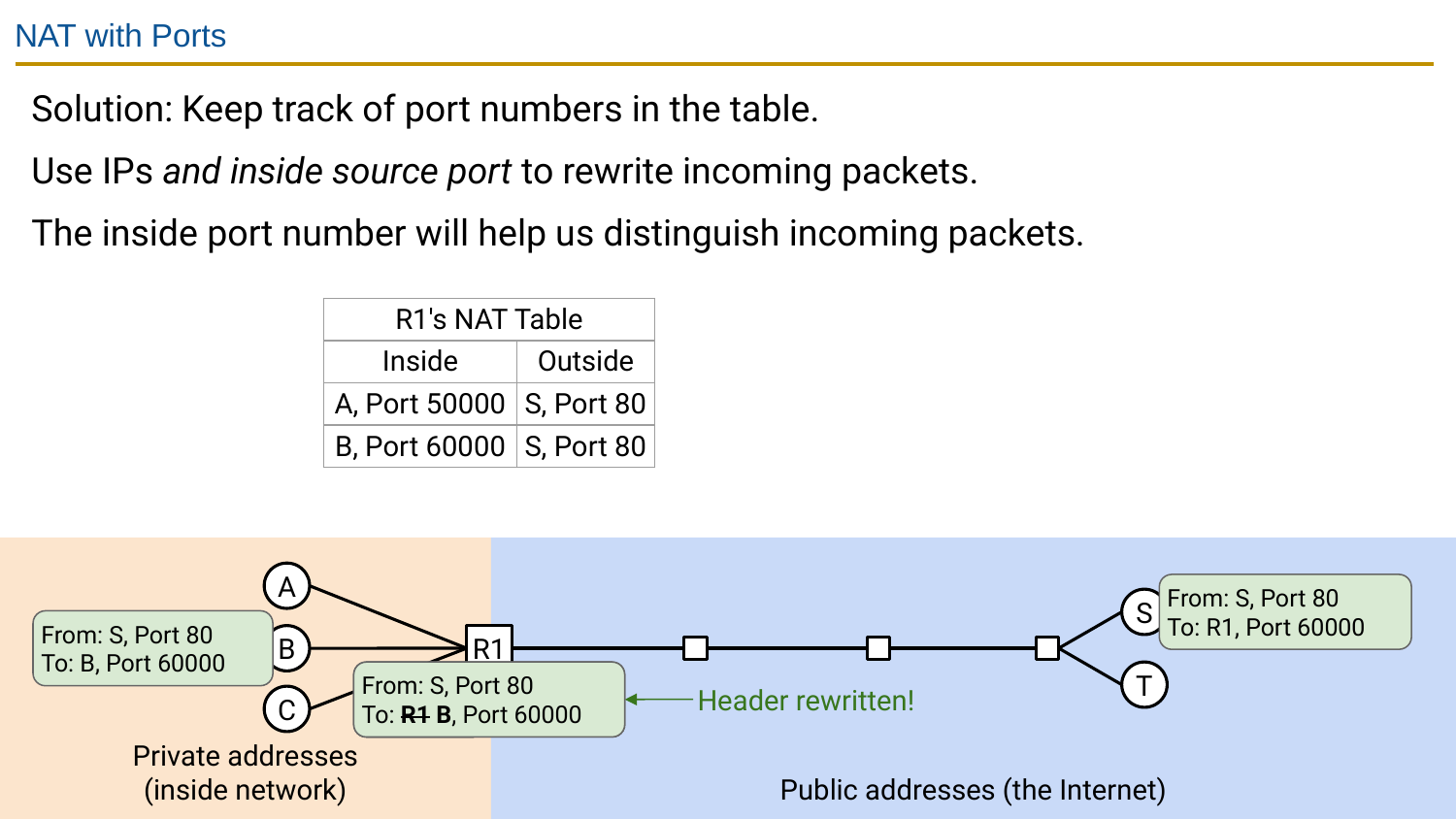

# NAT with Ports
Solution: Keep track of port numbers in the table.
Use IPs and inside source port to rewrite incoming packets.
The inside port number will help us distinguish incoming packets.
| R1's NAT Table |  |
| --- | --- |
| Inside | Outside |
| A, Port 50000 | S, Port 80 |
| B, Port 60000 | S, Port 80 |
Private addresses
(inside network)
Public addresses (the Internet)
A
From: S, Port 80
To: R1, Port 60000
S
From: S, Port 80
To: B, Port 60000
B
R1

T
From: S, Port 80
To: R1, Port 60000
From: S, Port 80
To: R1 B, Port 60000
Header rewritten!
C